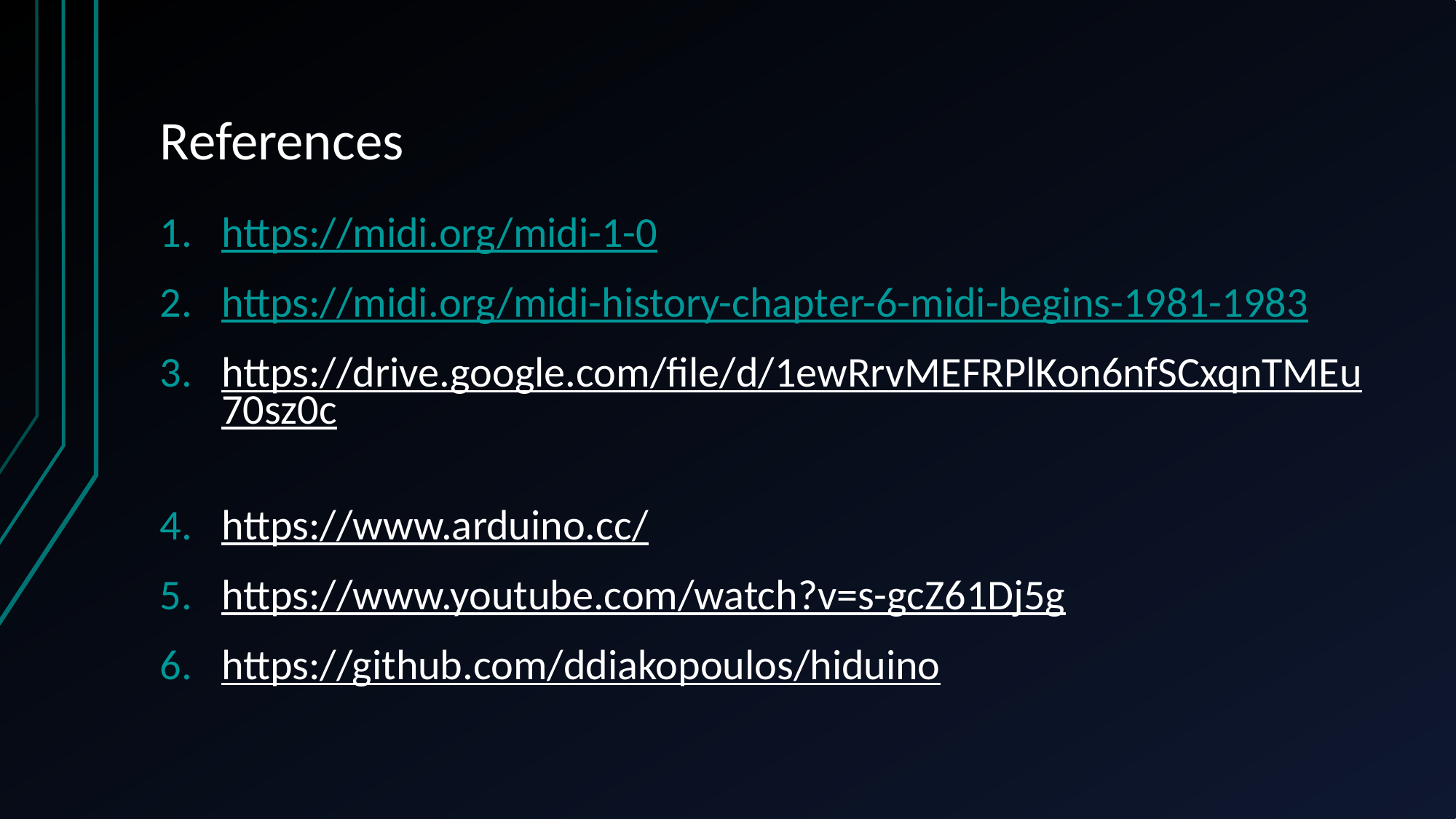

# References
https://midi.org/midi-1-0
https://midi.org/midi-history-chapter-6-midi-begins-1981-1983
https://drive.google.com/file/d/1ewRrvMEFRPlKon6nfSCxqnTMEu70sz0c
https://www.arduino.cc/
https://www.youtube.com/watch?v=s-gcZ61Dj5g
https://github.com/ddiakopoulos/hiduino